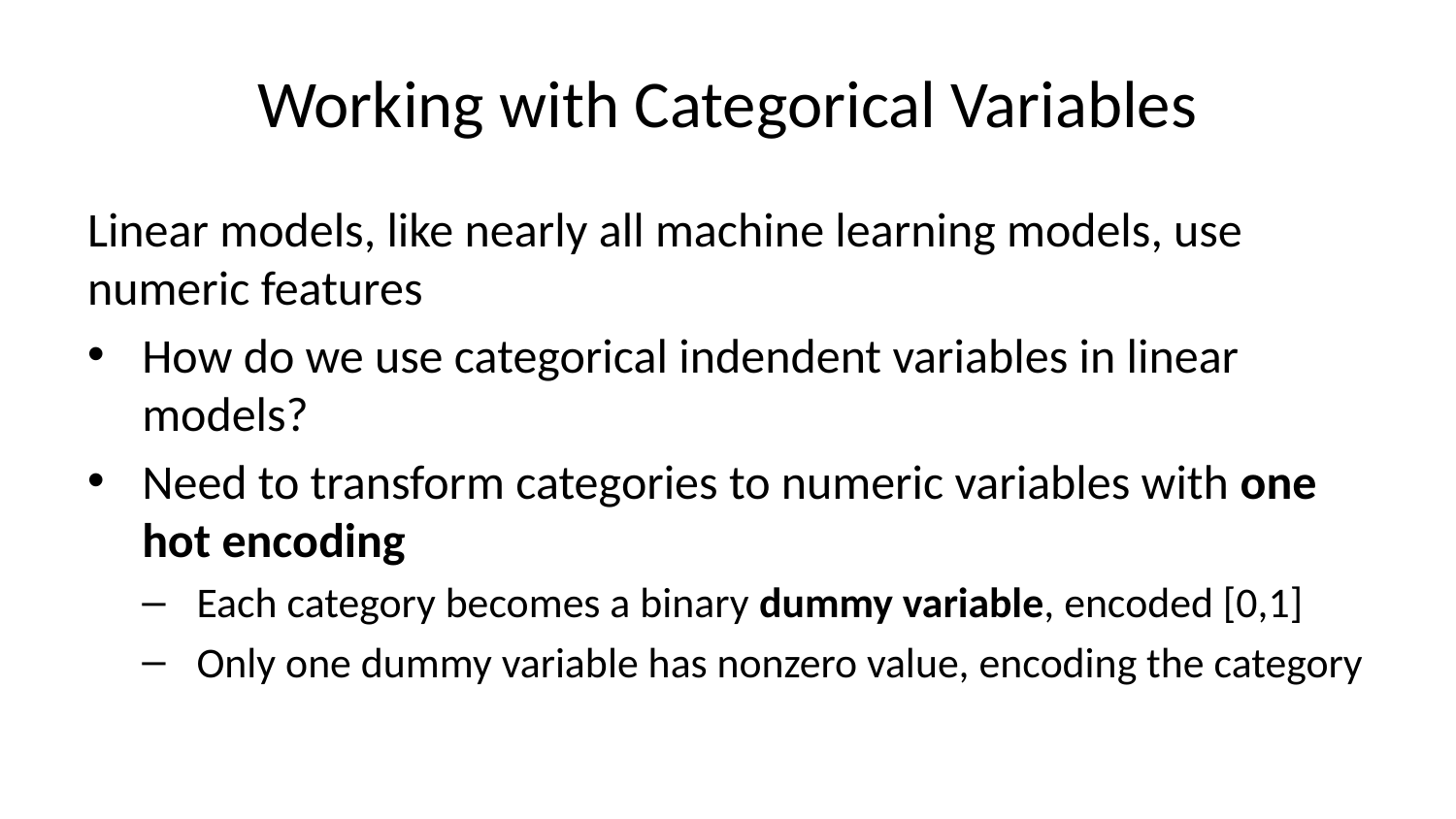

# Working with Categorical Variables
Linear models, like nearly all machine learning models, use numeric features
How do we use categorical indendent variables in linear models?
Need to transform categories to numeric variables with one hot encoding
Each category becomes a binary dummy variable, encoded [0,1]
Only one dummy variable has nonzero value, encoding the category